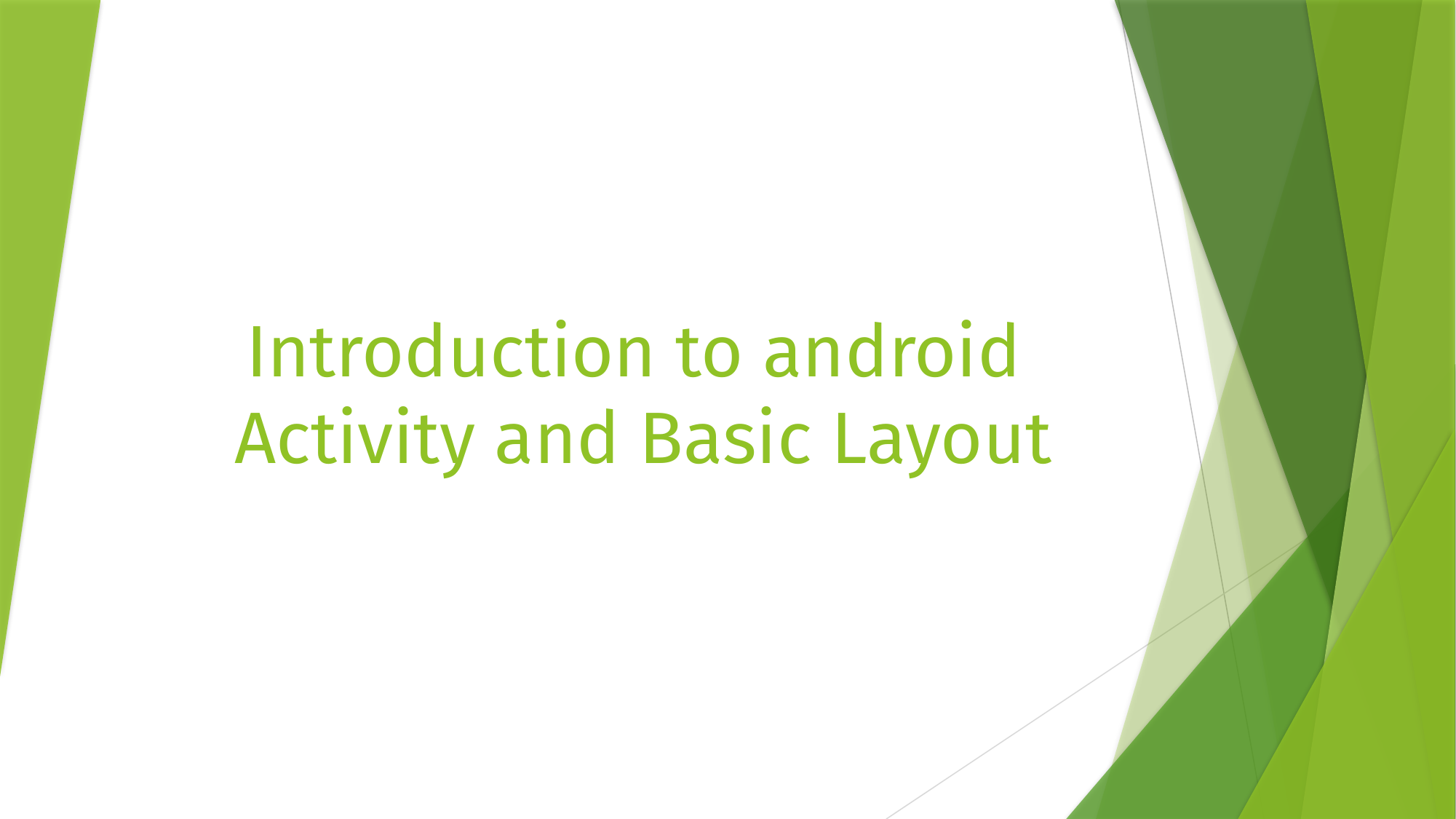

# Introduction to android Activity and Basic Layout